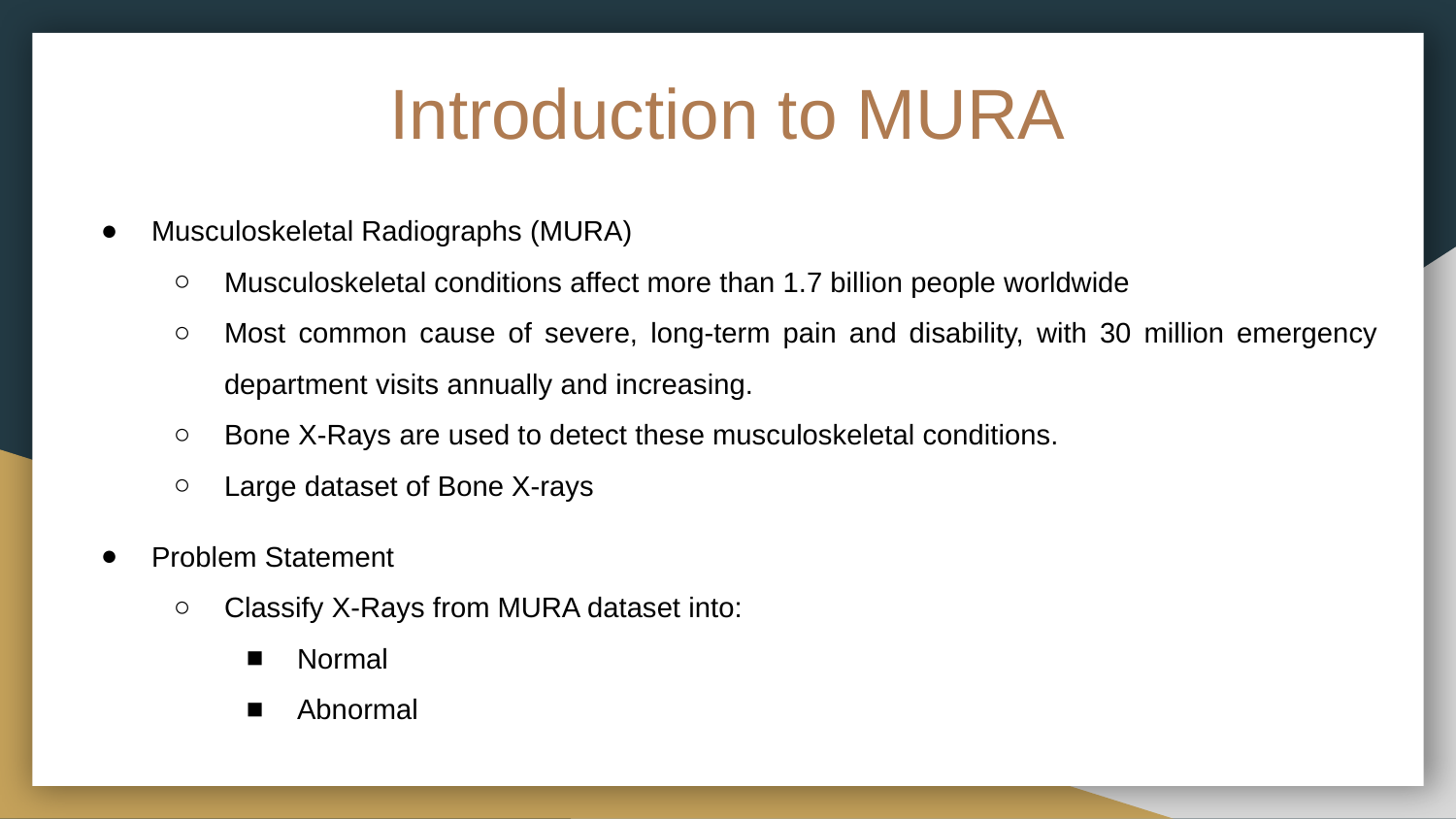

# Introduction to MURA
Musculoskeletal Radiographs (MURA)
Musculoskeletal conditions affect more than 1.7 billion people worldwide
Most common cause of severe, long-term pain and disability, with 30 million emergency department visits annually and increasing.
Bone X-Rays are used to detect these musculoskeletal conditions.
Large dataset of Bone X-rays
Problem Statement
Classify X-Rays from MURA dataset into:
Normal
Abnormal